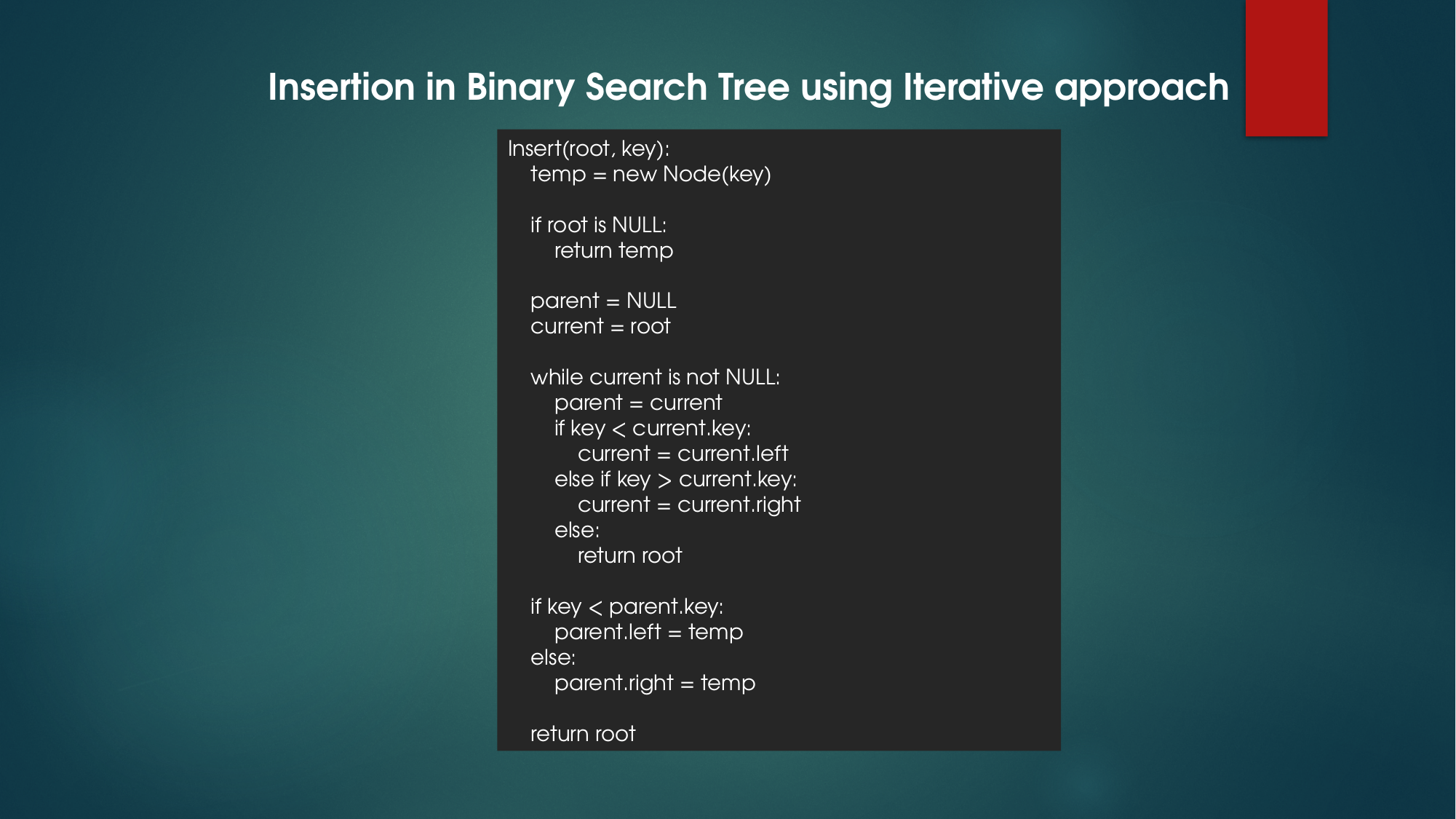

Insertion in Binary Search Tree using Iterative approach
Insert(root, key):
    temp = new Node(key)

    if root is NULL:
        return temp

    parent = NULL
    current = root

    while current is not NULL:
        parent = current
        if key < current.key:
            current = current.left
        else if key > current.key:
            current = current.right
        else:
            return root

    if key < parent.key:
        parent.left = temp
    else:
        parent.right = temp

    return root